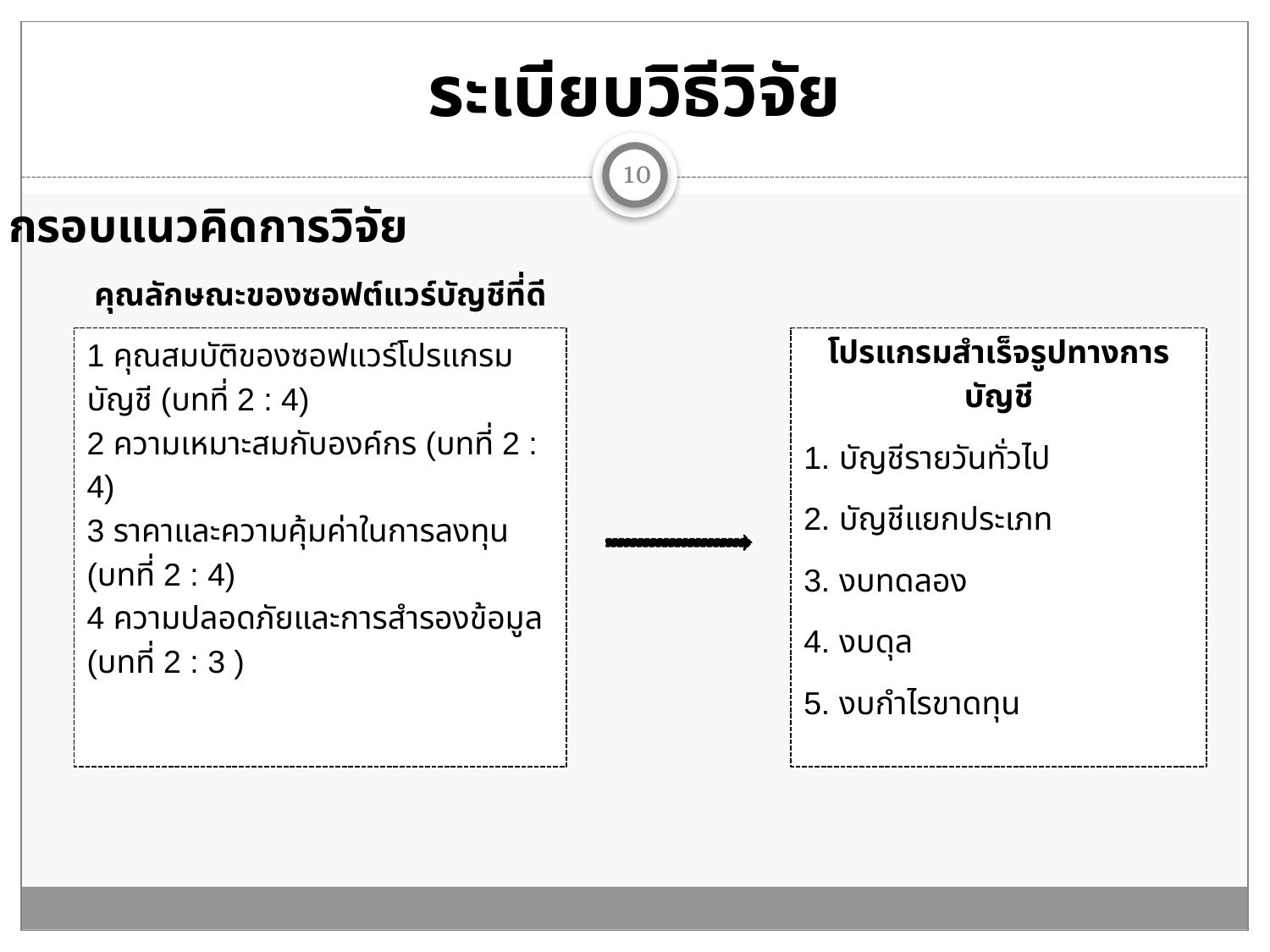

# ระเบียบวิธีวิจัย
10
กรอบแนวคิดการวิจัย
คุณลักษณะของซอฟต์แวร์บัญชีที่ดี
1 คุณสมบัติของซอฟแวร์โปรแกรมบัญชี (บทที่ 2 : 4)
2 ความเหมาะสมกับองค์กร (บทที่ 2 : 4)
3 ราคาและความคุ้มค่าในการลงทุน (บทที่ 2 : 4)
4 ความปลอดภัยและการสำรองข้อมูล (บทที่ 2 : 3 )

โปรแกรมสำเร็จรูปทางการบัญชี
1. บัญชีรายวันทั่วไป
2. บัญชีแยกประเภท
3. งบทดลอง
4. งบดุล
5. งบกำไรขาดทุน